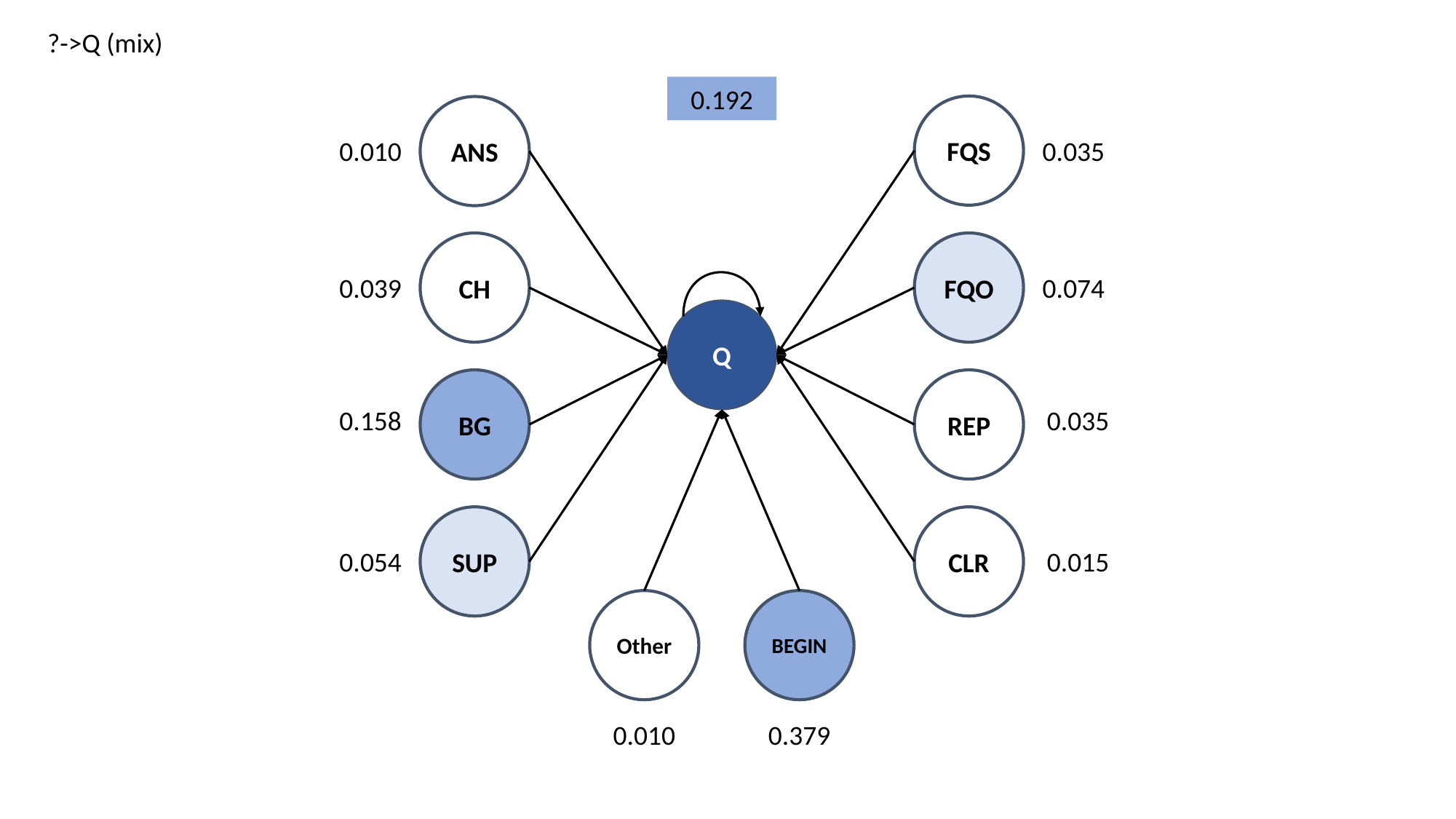

?->Q (mix)
0.192
FQS
ANS
0.010
0.035
CH
FQO
0.039
0.074
Q
BG
REP
0.158
0.035
SUP
CLR
0.054
0.015
Other
BEGIN
0.010
0.379